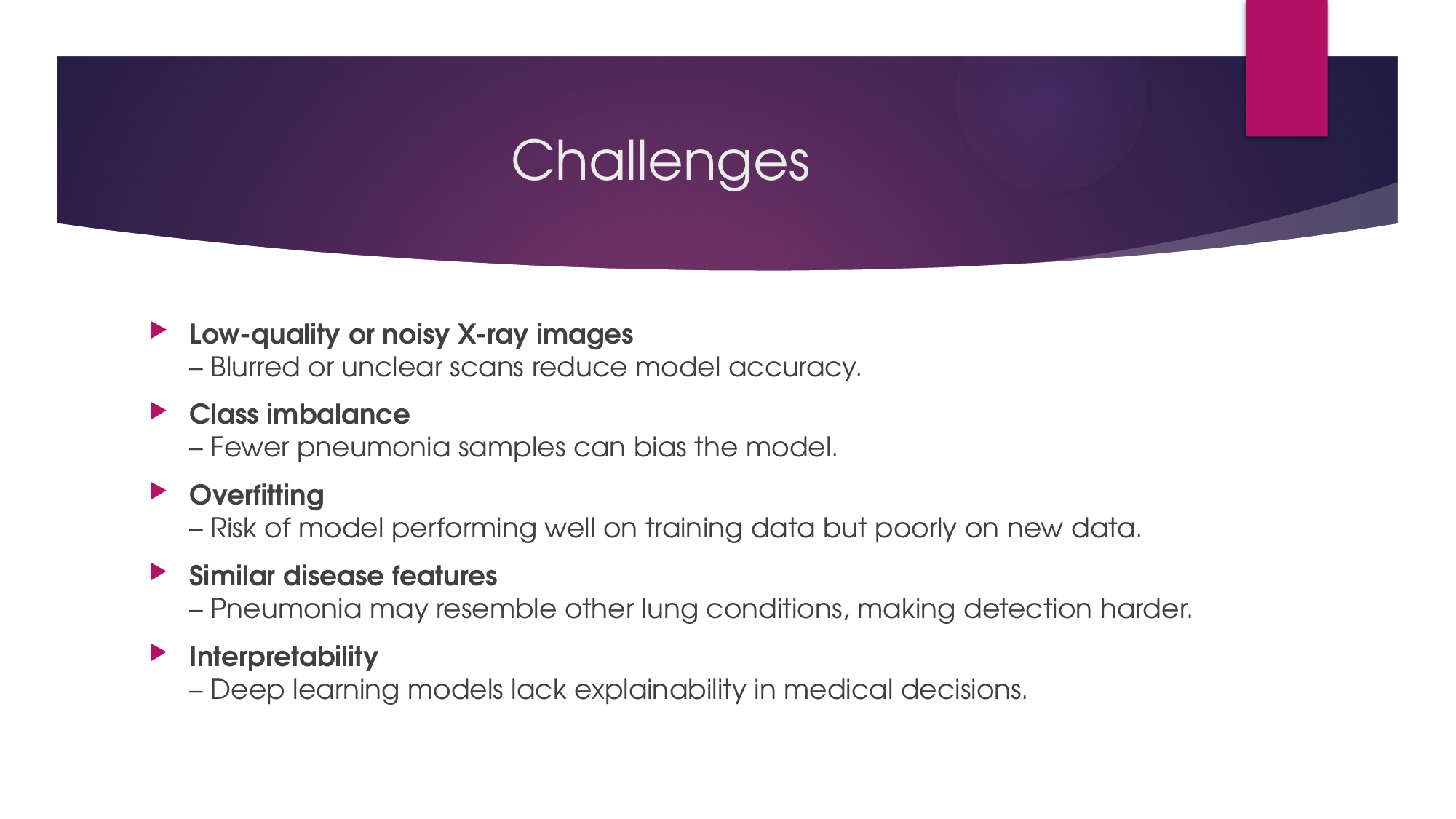

# Challenges
Low-quality or noisy X-ray images
– Blurred or unclear scans reduce model accuracy.
Class imbalance
– Fewer pneumonia samples can bias the model.
Overfitting
– Risk of model performing well on training data but poorly on new data.
Similar disease features
– Pneumonia may resemble other lung conditions, making detection harder.
Interpretability
– Deep learning models lack explainability in medical decisions.